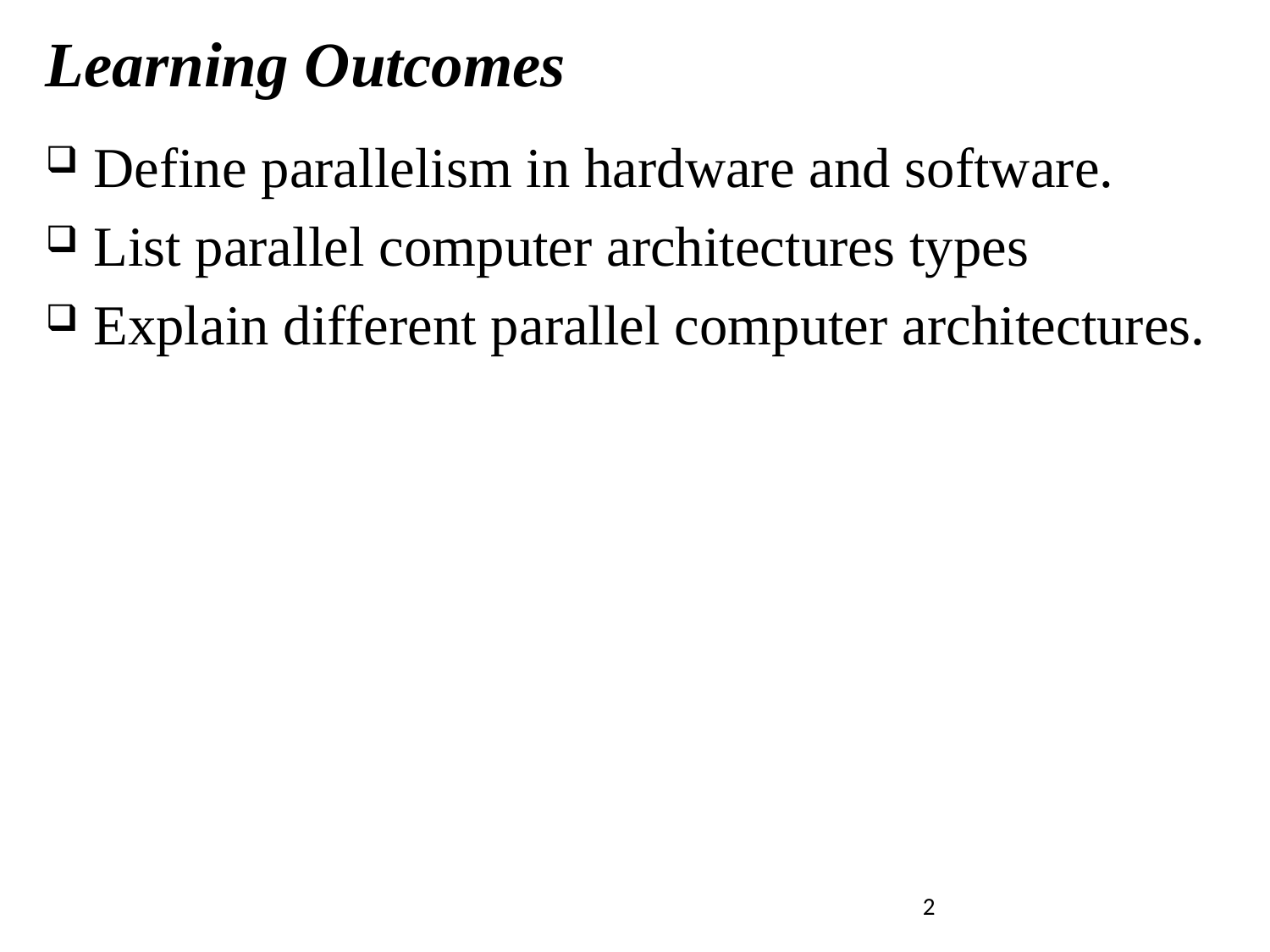

# Learning Outcomes
Define parallelism in hardware and software.
List parallel computer architectures types
Explain different parallel computer architectures.
2